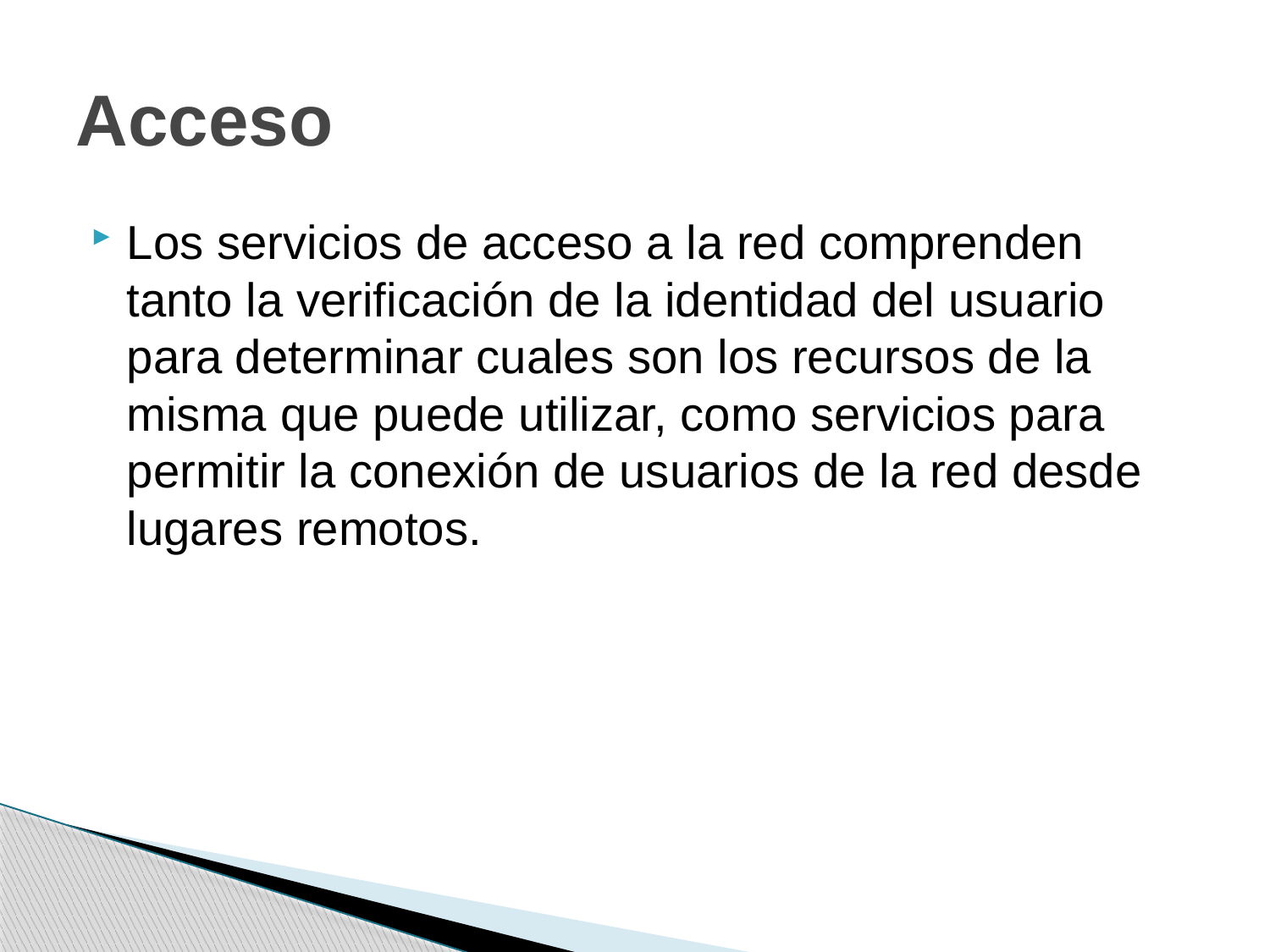

# Acceso
Los servicios de acceso a la red comprenden tanto la verificación de la identidad del usuario para determinar cuales son los recursos de la misma que puede utilizar, como servicios para permitir la conexión de usuarios de la red desde lugares remotos.